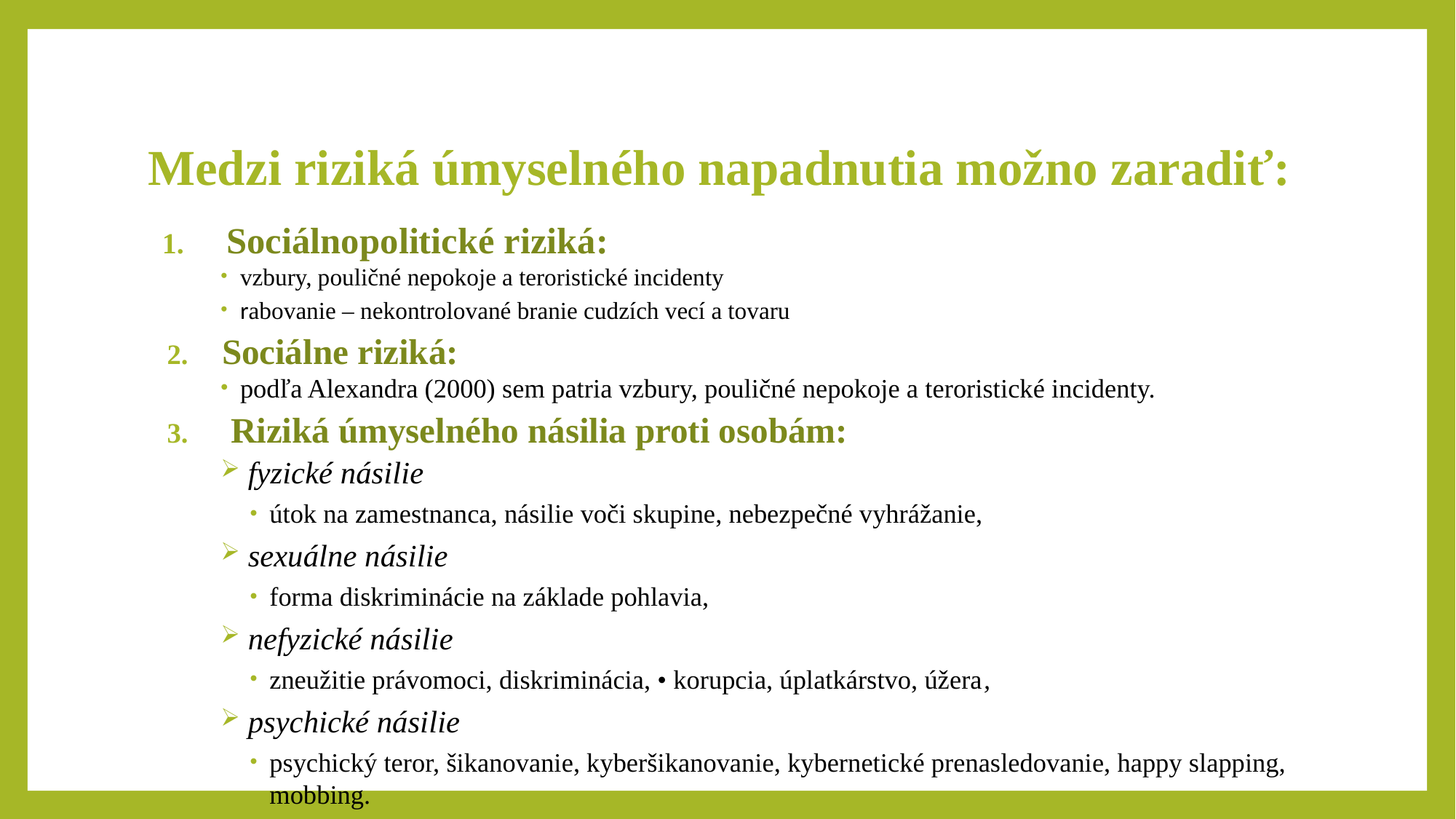

# Medzi riziká úmyselného napadnutia možno zaradiť:
 Sociálnopolitické riziká:
vzbury, pouličné nepokoje a teroristické incidenty
rabovanie – nekontrolované branie cudzích vecí a tovaru
Sociálne riziká:
podľa Alexandra (2000) sem patria vzbury, pouličné nepokoje a teroristické incidenty.
 Riziká úmyselného násilia proti osobám:
 fyzické násilie
útok na zamestnanca, násilie voči skupine, nebezpečné vyhrážanie,
 sexuálne násilie
forma diskriminácie na základe pohlavia,
 nefyzické násilie
zneužitie právomoci, diskriminácia, • korupcia, úplatkárstvo, úžera,
 psychické násilie
psychický teror, šikanovanie, kyberšikanovanie, kybernetické prenasledovanie, happy slapping, mobbing.